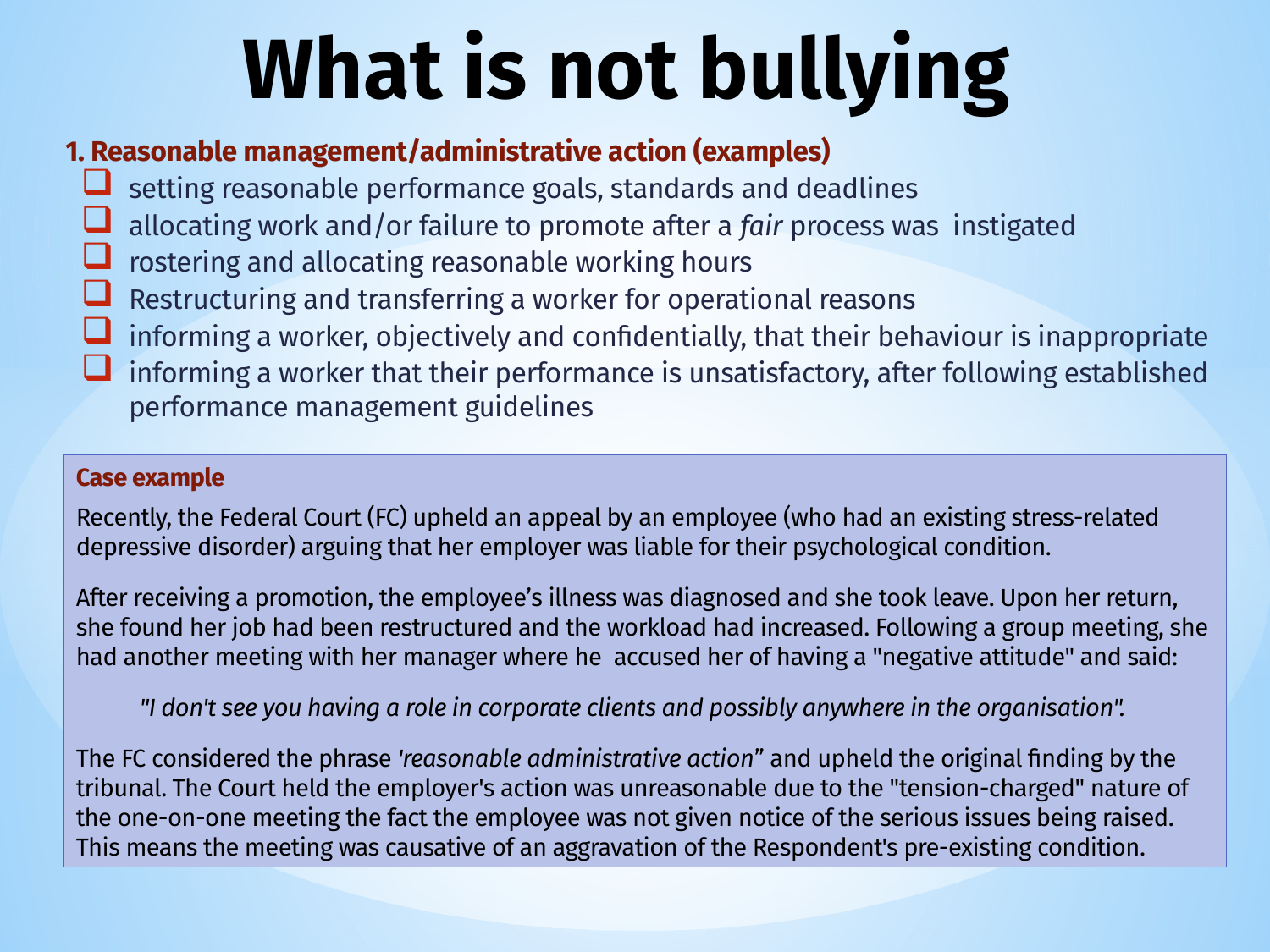

# What is not bullying
1. Reasonable management/administrative action (examples)
setting reasonable performance goals, standards and deadlines
allocating work and/or failure to promote after a fair process was  instigated
rostering and allocating reasonable working hours
Restructuring and transferring a worker for operational reasons
informing a worker, objectively and confidentially, that their behaviour is inappropriate
informing a worker that their performance is unsatisfactory, after following established performance management guidelines
Case example
Recently, the Federal Court (FC) upheld an appeal by an employee (who had an existing stress-related depressive disorder) arguing that her employer was liable for their psychological condition.
After receiving a promotion, the employee’s illness was diagnosed and she took leave. Upon her return, she found her job had been restructured and the workload had increased. Following a group meeting, she had another meeting with her manager where he  accused her of having a "negative attitude" and said:
"I don't see you having a role in corporate clients and possibly anywhere in the organisation".
The FC considered the phrase 'reasonable administrative action” and upheld the original finding by the tribunal. The Court held the employer's action was unreasonable due to the "tension-charged" nature of the one-on-one meeting the fact the employee was not given notice of the serious issues being raised. This means the meeting was causative of an aggravation of the Respondent's pre-existing condition.